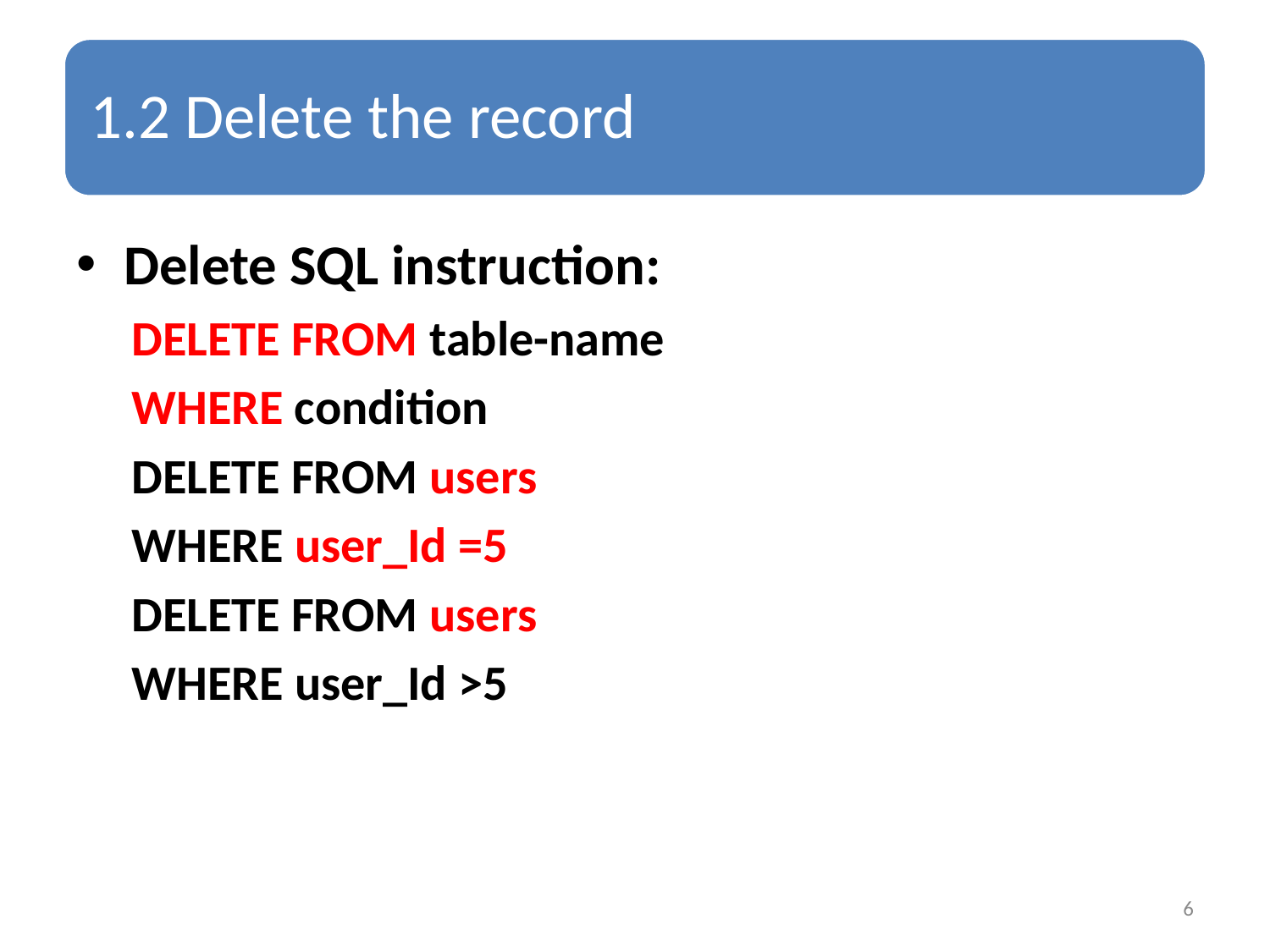

1.2 Delete the record
Delete SQL instruction:
DELETE FROM table-name
WHERE condition
DELETE FROM users
WHERE user_Id =5
DELETE FROM users
WHERE user_Id >5

6